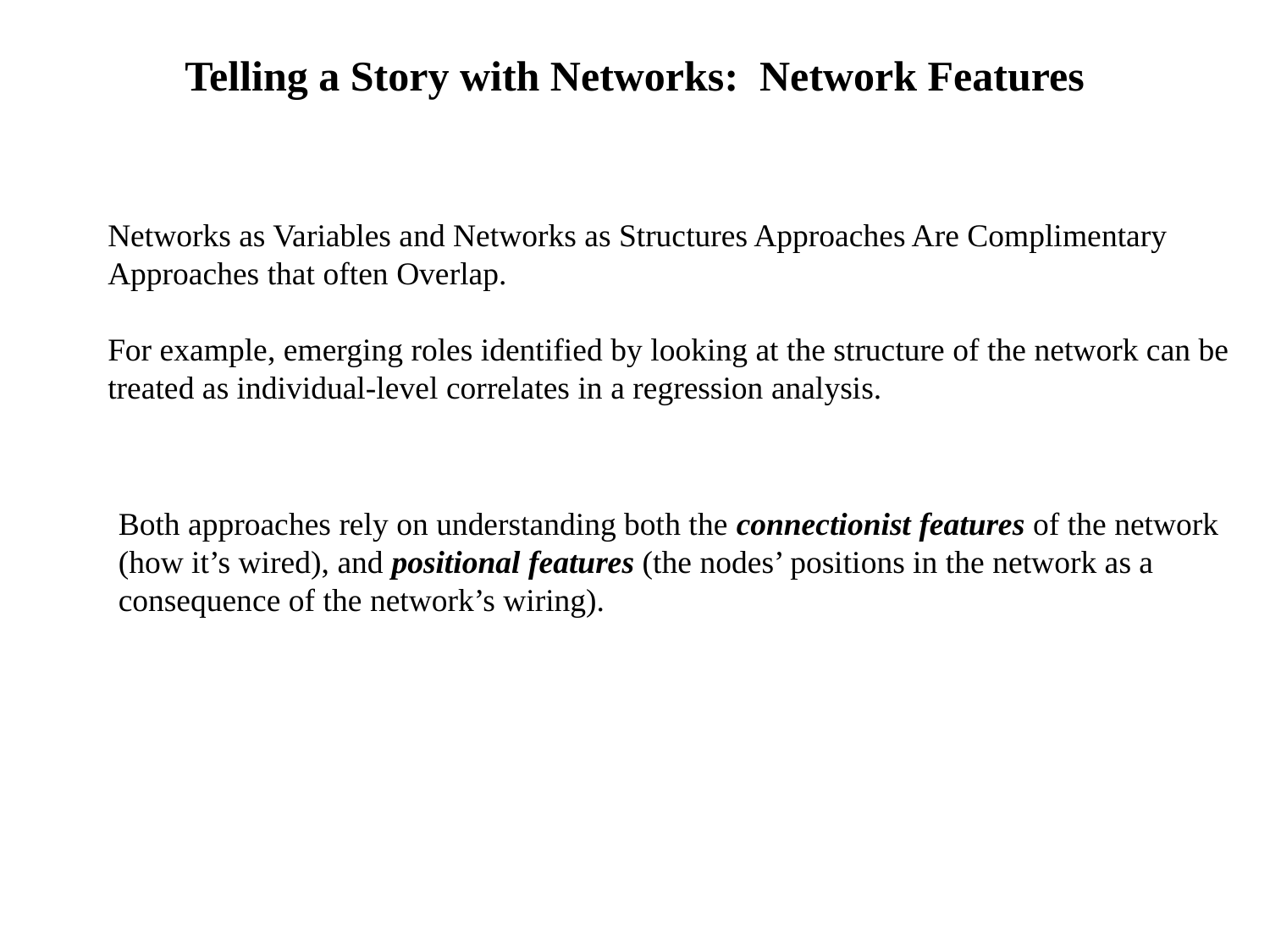

Telling a Story with Networks:  Network Features
Networks as Variables and Networks as Structures Approaches Are Complimentary Approaches that often Overlap.

For example, emerging roles identified by looking at the structure of the network can be treated as individual-level correlates in a regression analysis.
Both approaches rely on understanding both the connectionist features of the network (how it’s wired), and positional features (the nodes’ positions in the network as a consequence of the network’s wiring).